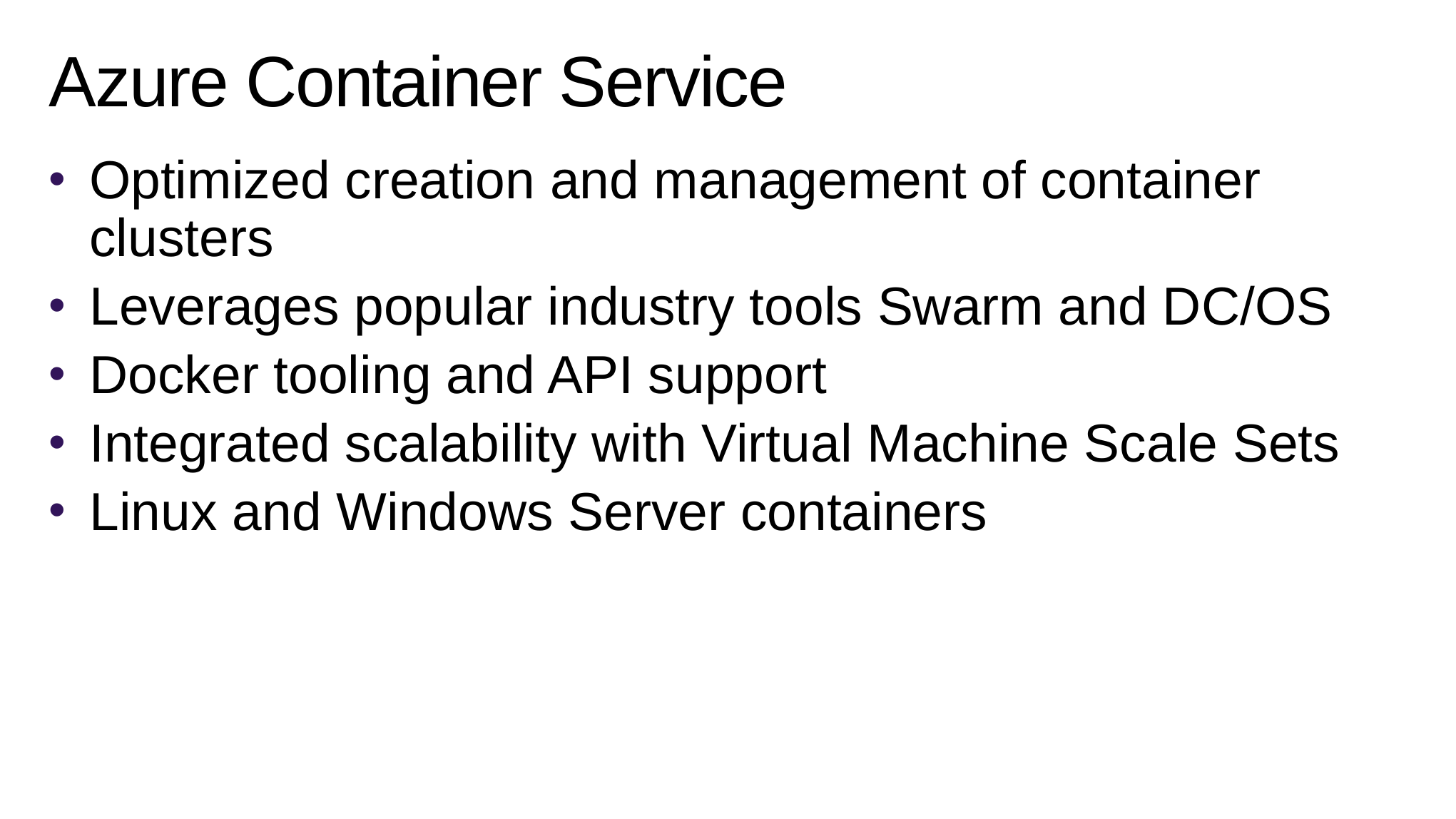

# Azure Container Service
Optimized creation and management of container clusters
Leverages popular industry tools Swarm and DC/OS
Docker tooling and API support
Integrated scalability with Virtual Machine Scale Sets
Linux and Windows Server containers